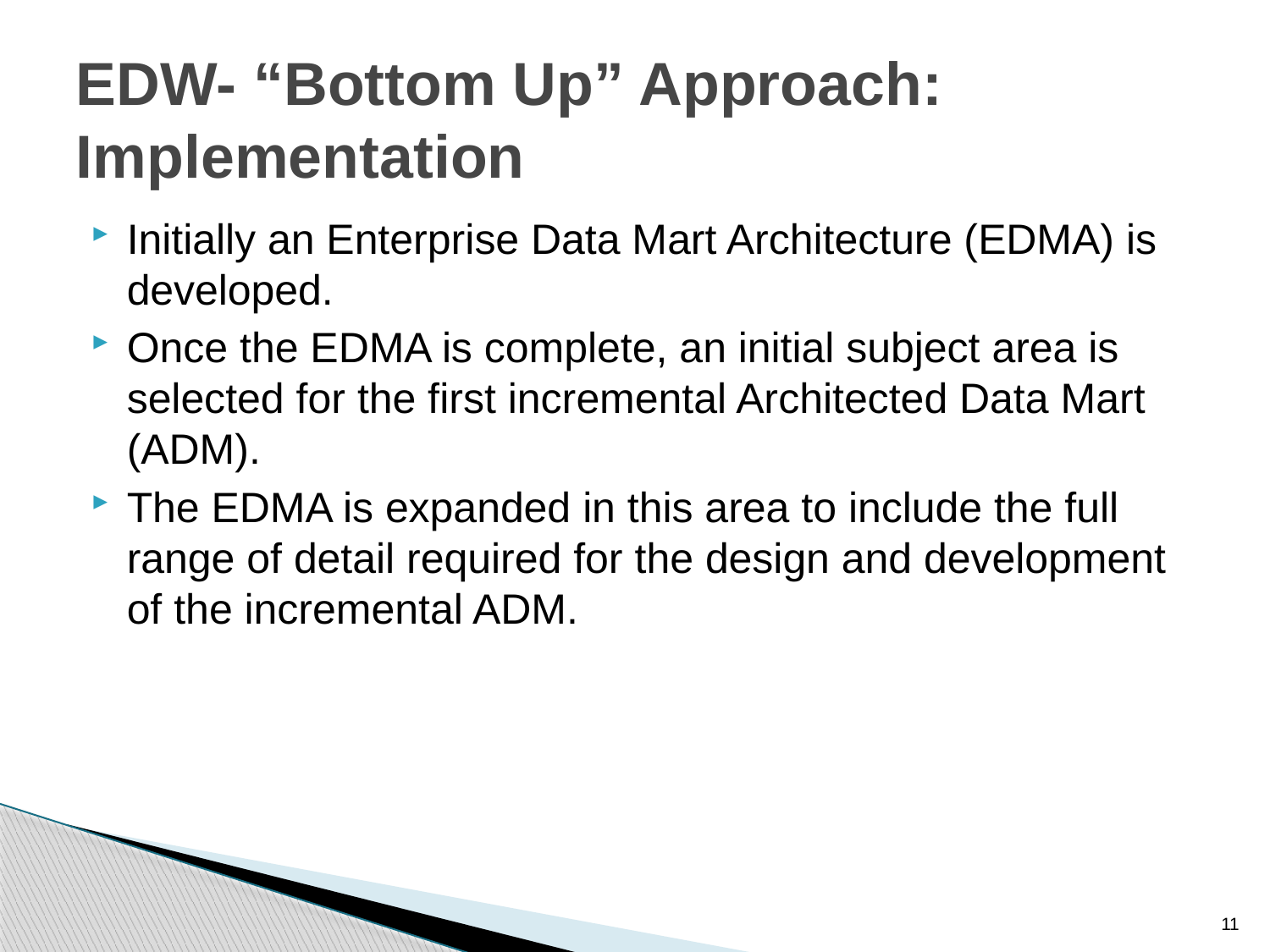

# EDW- “Bottom Up” Approach: Implementation
Initially an Enterprise Data Mart Architecture (EDMA) is developed.
Once the EDMA is complete, an initial subject area is selected for the first incremental Architected Data Mart (ADM).
The EDMA is expanded in this area to include the full range of detail required for the design and development of the incremental ADM.
11